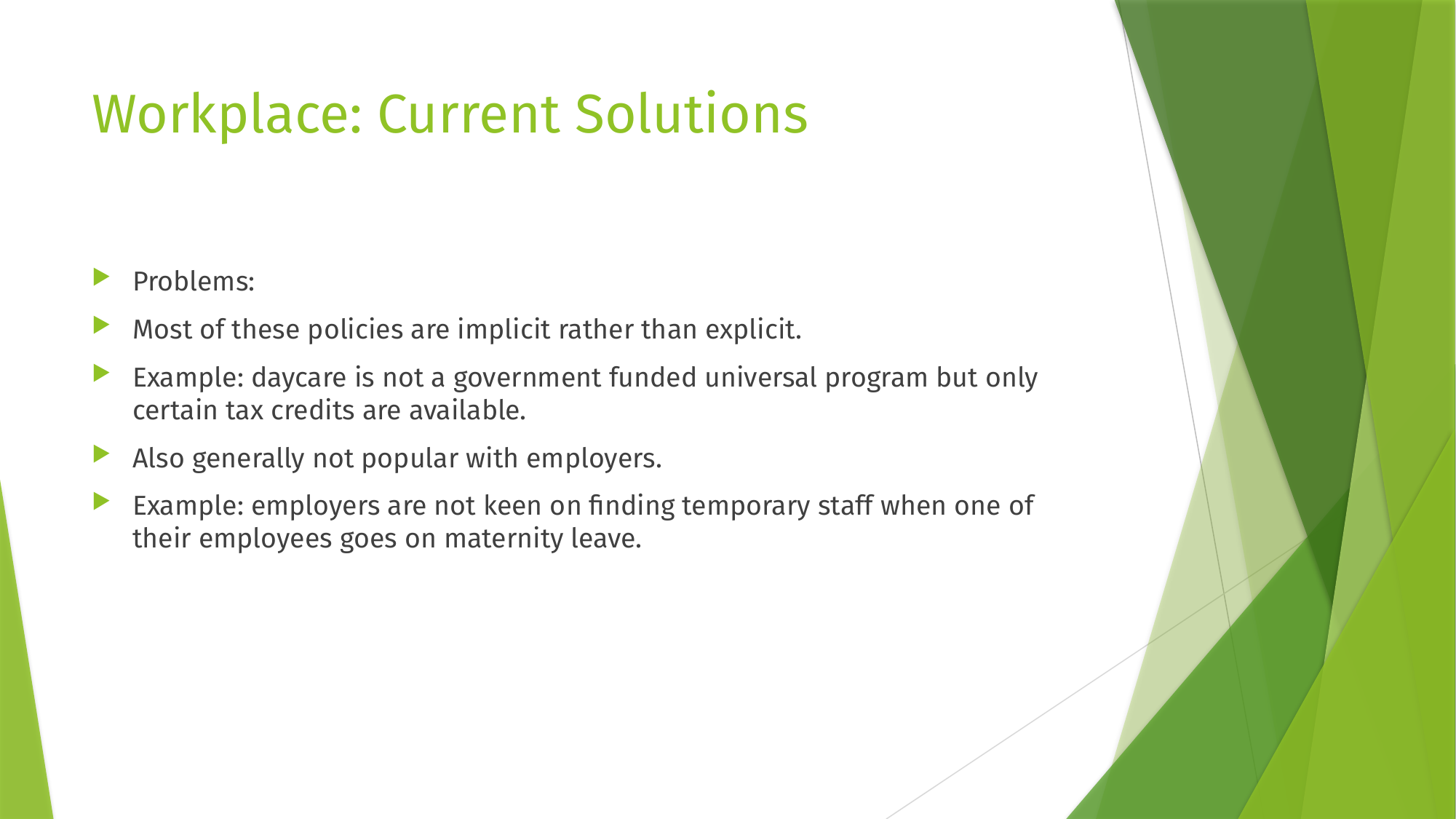

# Workplace: Current Solutions
Problems:
Most of these policies are implicit rather than explicit.
Example: daycare is not a government funded universal program but only certain tax credits are available.
Also generally not popular with employers.
Example: employers are not keen on finding temporary staff when one of their employees goes on maternity leave.